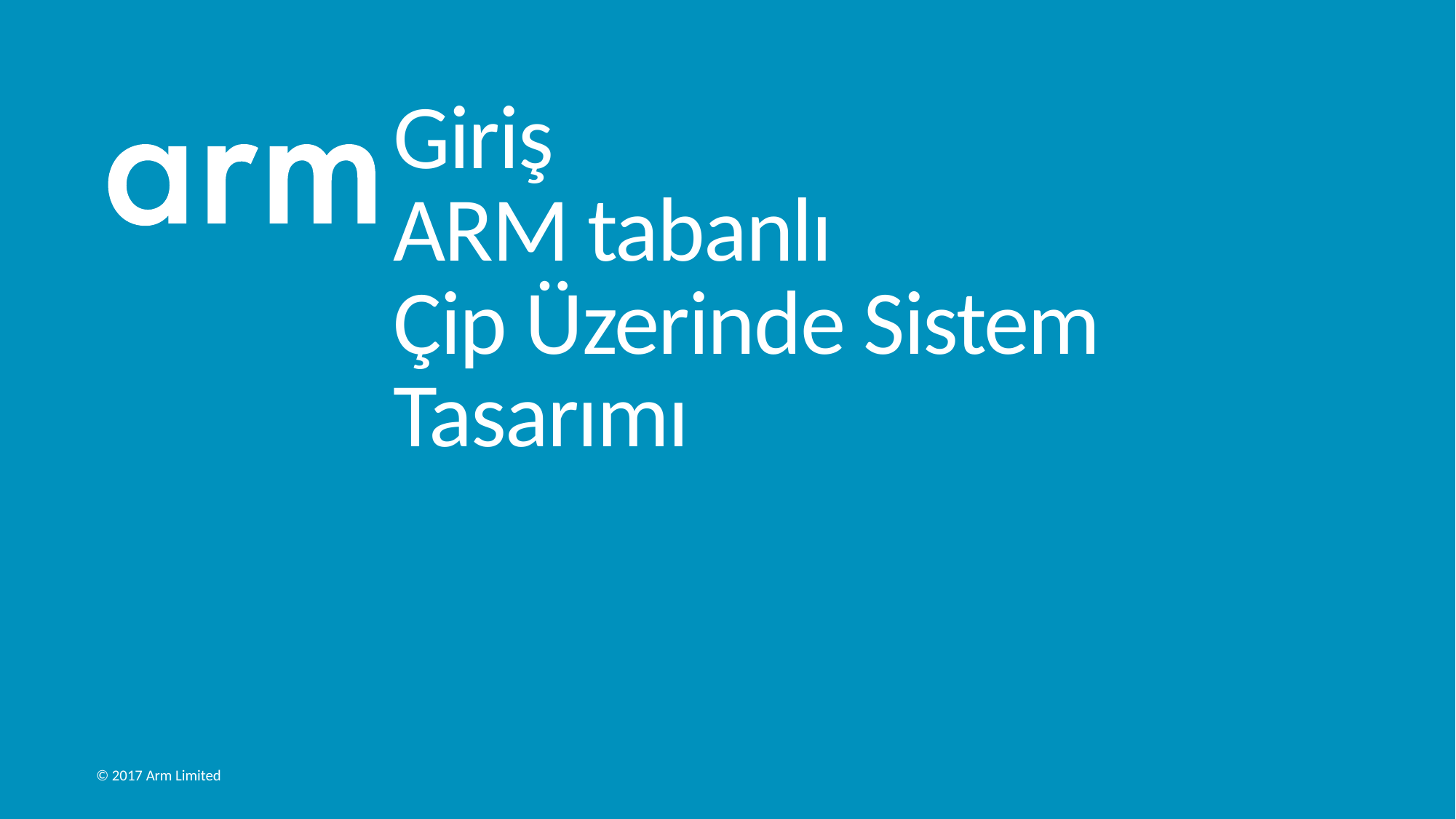

# Giriş ARM tabanlı Çip Üzerinde Sistem Tasarımı